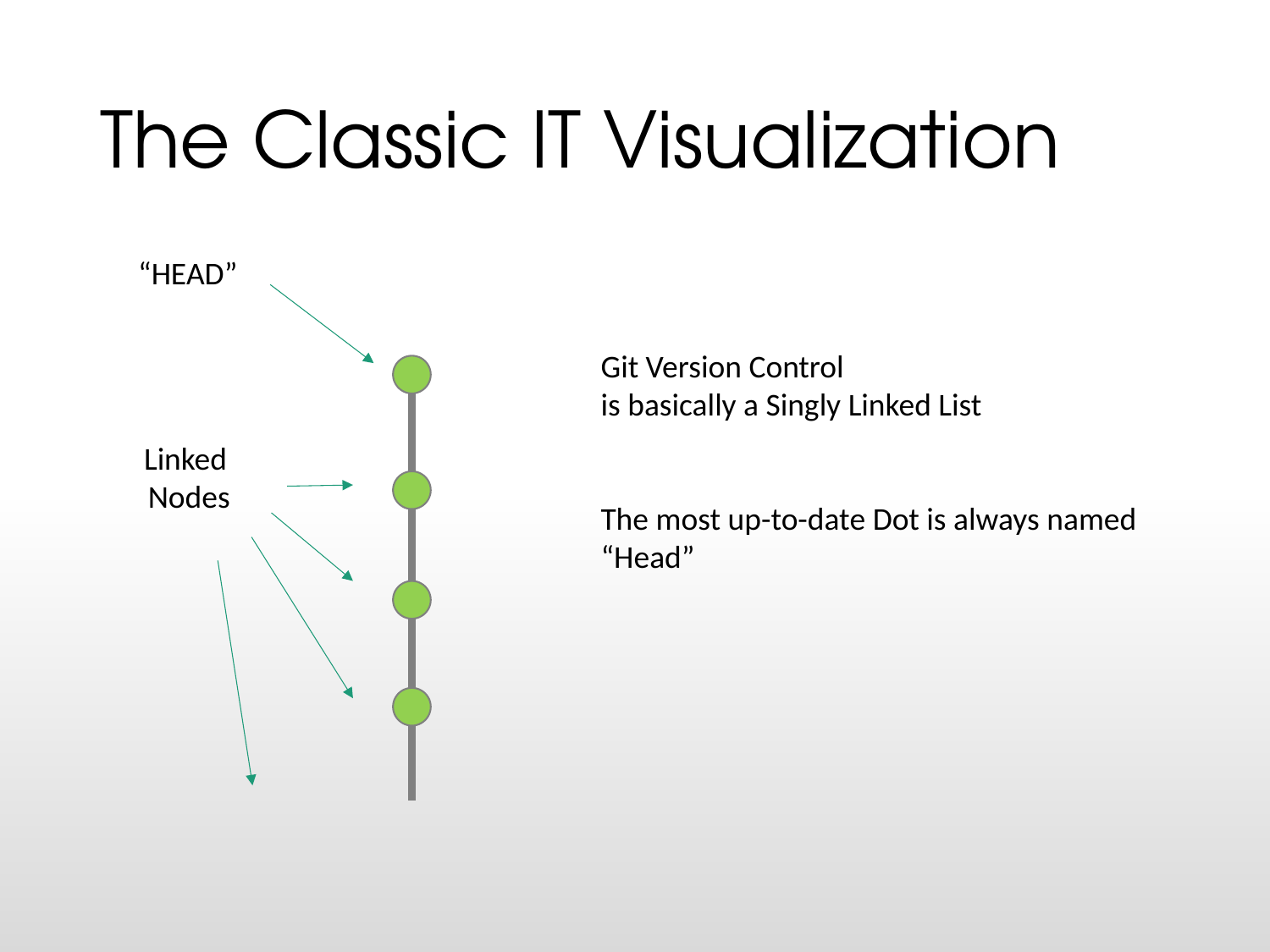

# The Classic IT Visualization
“HEAD”
Git Version Control
is basically a Singly Linked List

The most up-to-date Dot is always named “Head”

Linked
Nodes